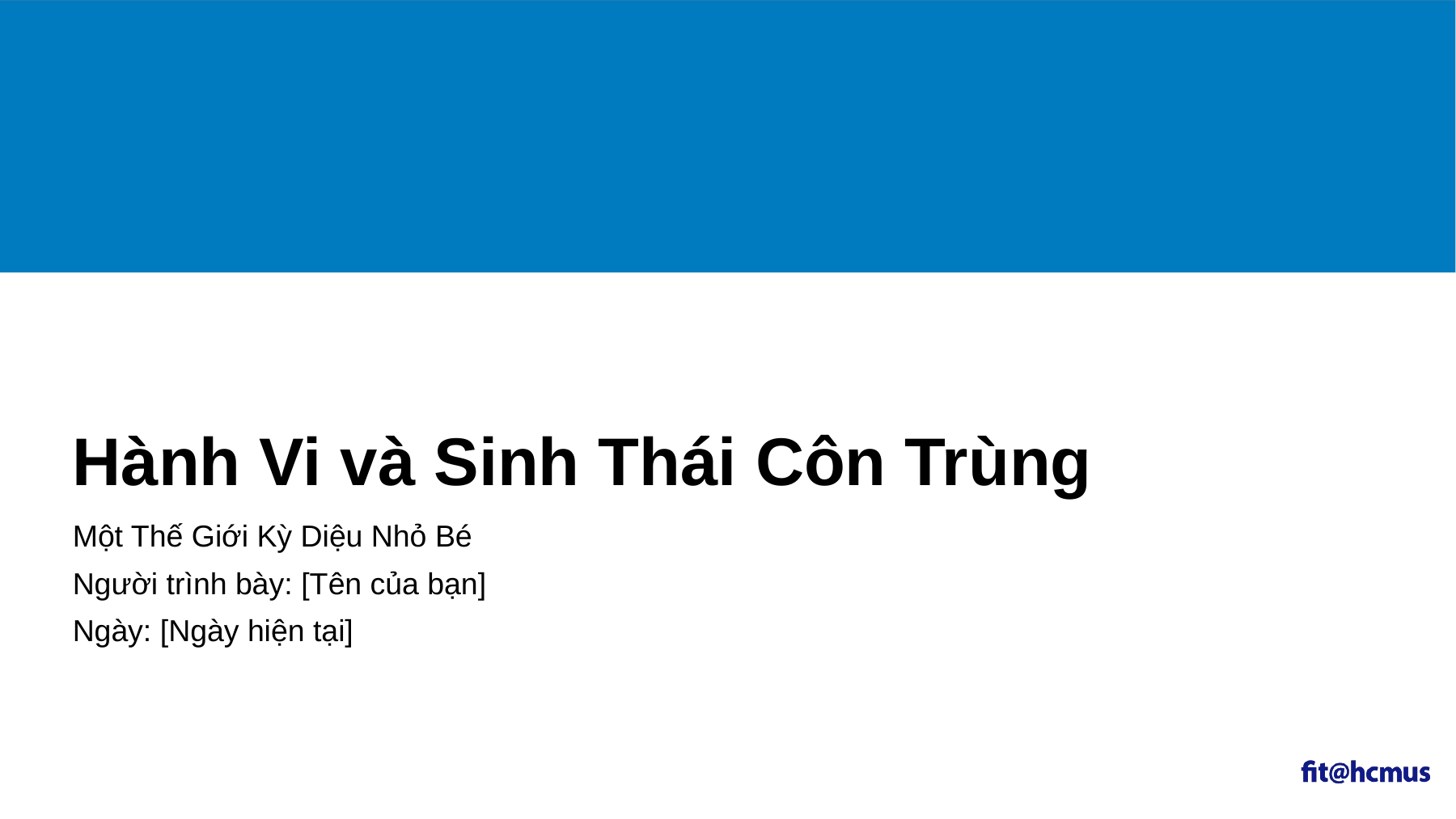

# Hành Vi và Sinh Thái Côn Trùng
Một Thế Giới Kỳ Diệu Nhỏ Bé
Người trình bày: [Tên của bạn]
Ngày: [Ngày hiện tại]